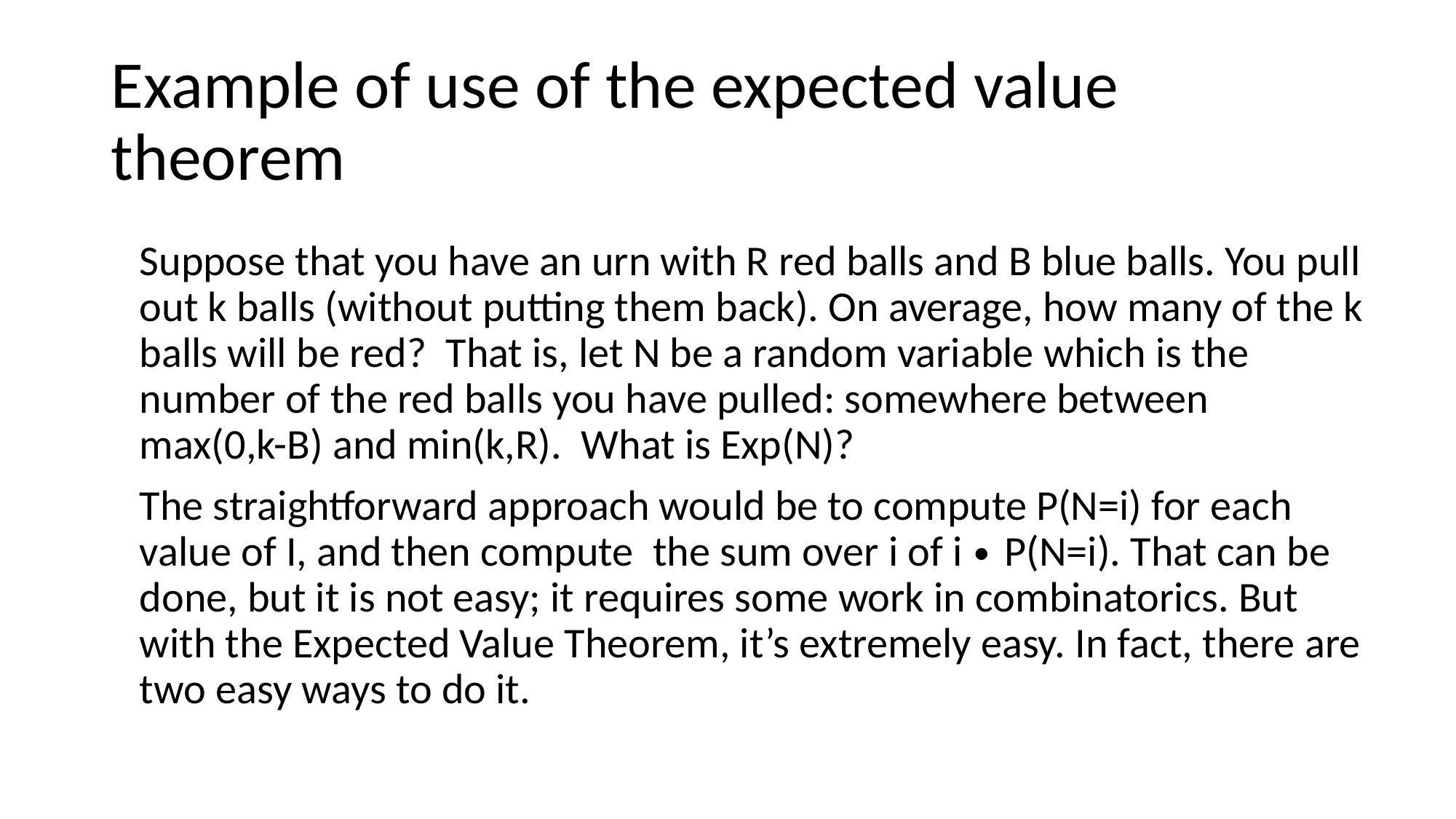

# Example of use of the expected value theorem
Suppose that you have an urn with R red balls and B blue balls. You pull out k balls (without putting them back). On average, how many of the k balls will be red?  That is, let N be a random variable which is the number of the red balls you have pulled: somewhere between
max(0,k-B) and min(k,R).  What is Exp(N)?
The straightforward approach would be to compute P(N=i) for each value of I, and then compute  the sum over i of i ∙ P(N=i). That can be done, but it is not easy; it requires some work in combinatorics. But with the Expected Value Theorem, it’s extremely easy. In fact, there are two easy ways to do it.